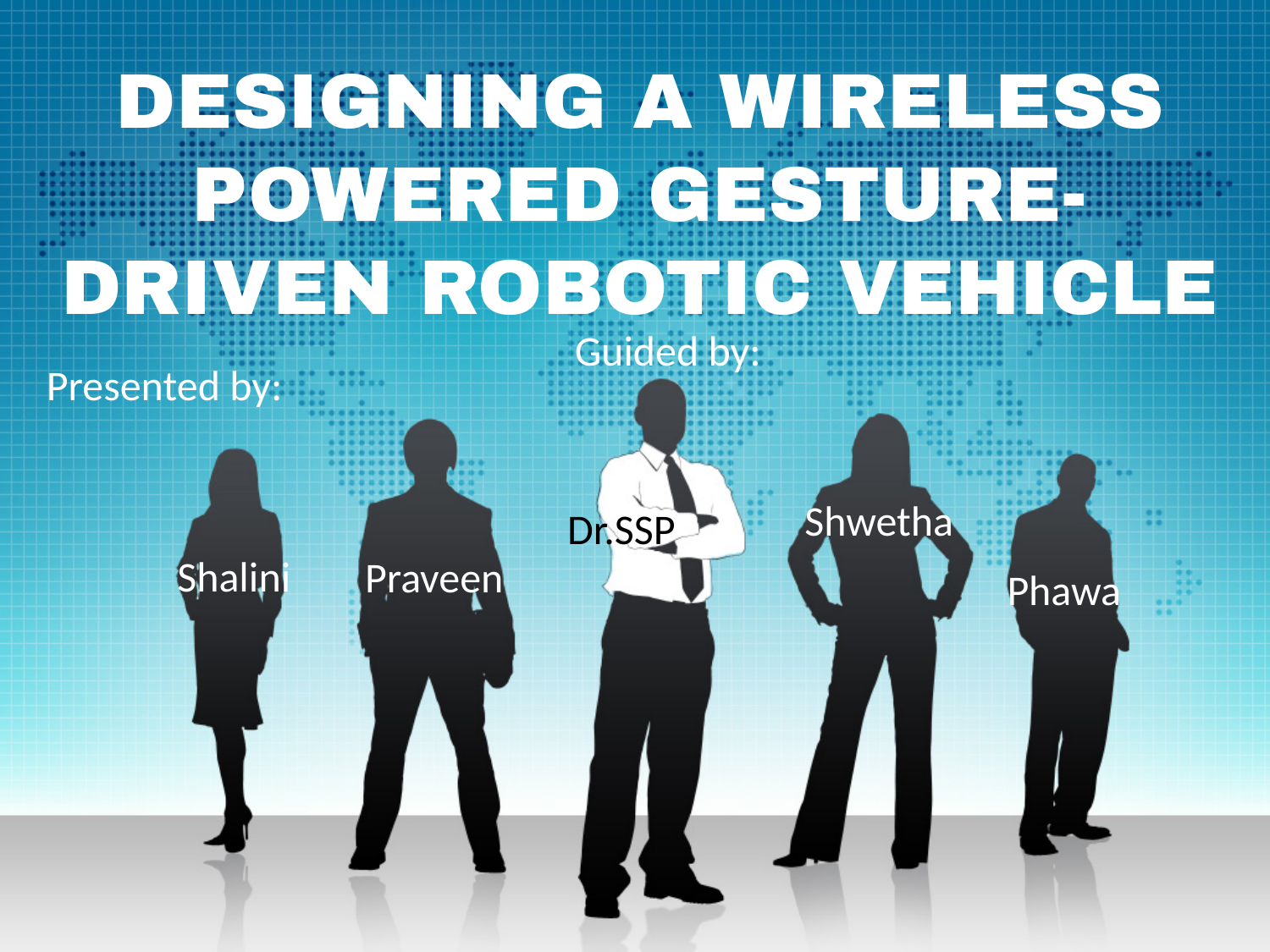

# DESIGNING A WIRELESS POWERED GESTURE-DRIVEN ROBOTIC VEHICLE
Guided by:
Presented by:
Shwetha
Dr.SSP
Shalini
Praveen
Phawa